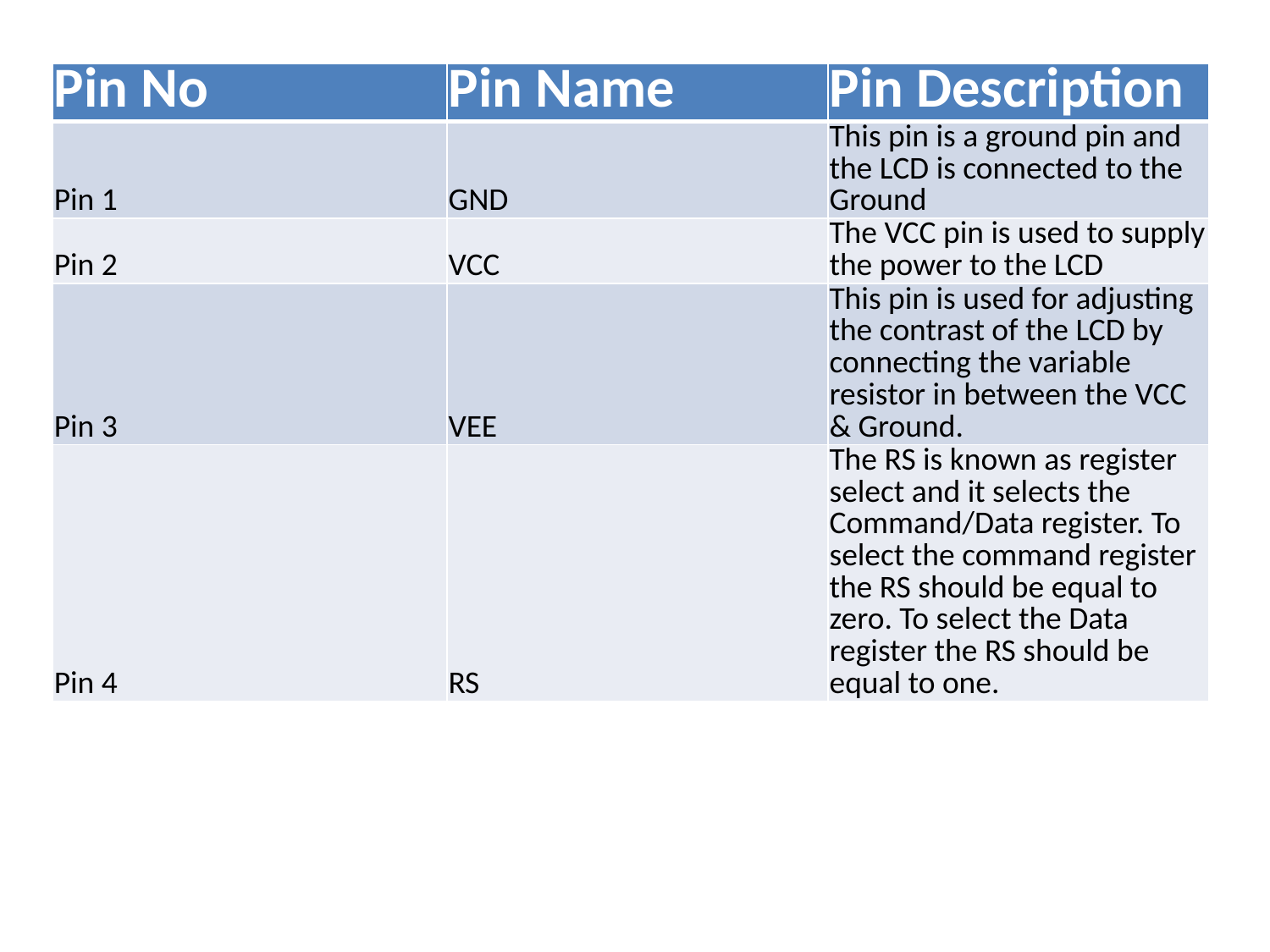

#
| Pin No | Pin Name | Pin Description |
| --- | --- | --- |
| Pin 1 | GND | This pin is a ground pin and the LCD is connected to the Ground |
| Pin 2 | VCC | The VCC pin is used to supply the power to the LCD |
| Pin 3 | VEE | This pin is used for adjusting the contrast of the LCD by connecting the variable resistor in between the VCC & Ground. |
| Pin 4 | RS | The RS is known as register select and it selects the Command/Data register. To select the command register the RS should be equal to zero. To select the Data register the RS should be equal to one. |